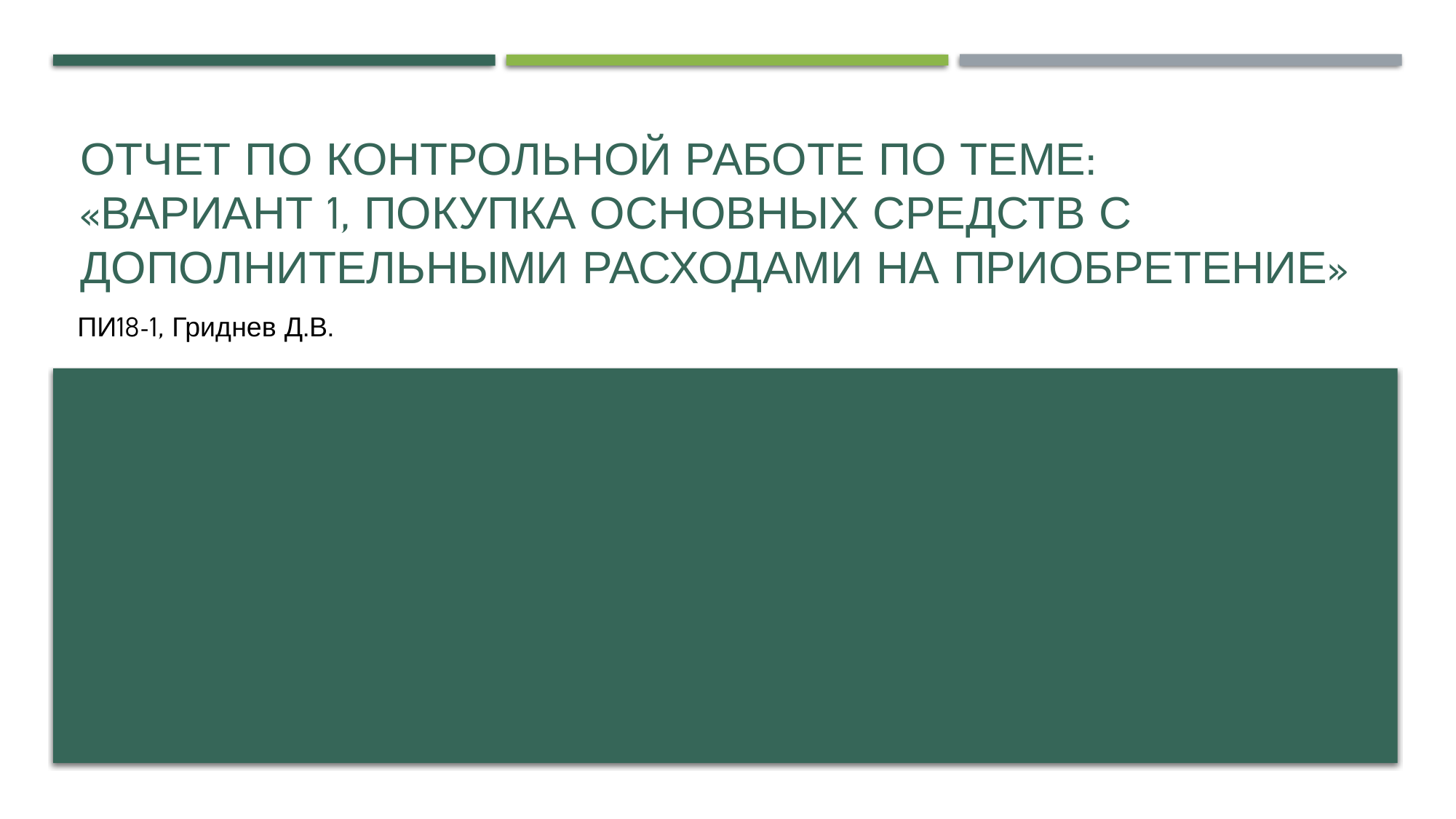

# Отчет по контрольной работе по теме: «Вариант 1, Покупка основных средств с дополнительными расходами на приобретение»
ПИ18-1, Гриднев Д.В.